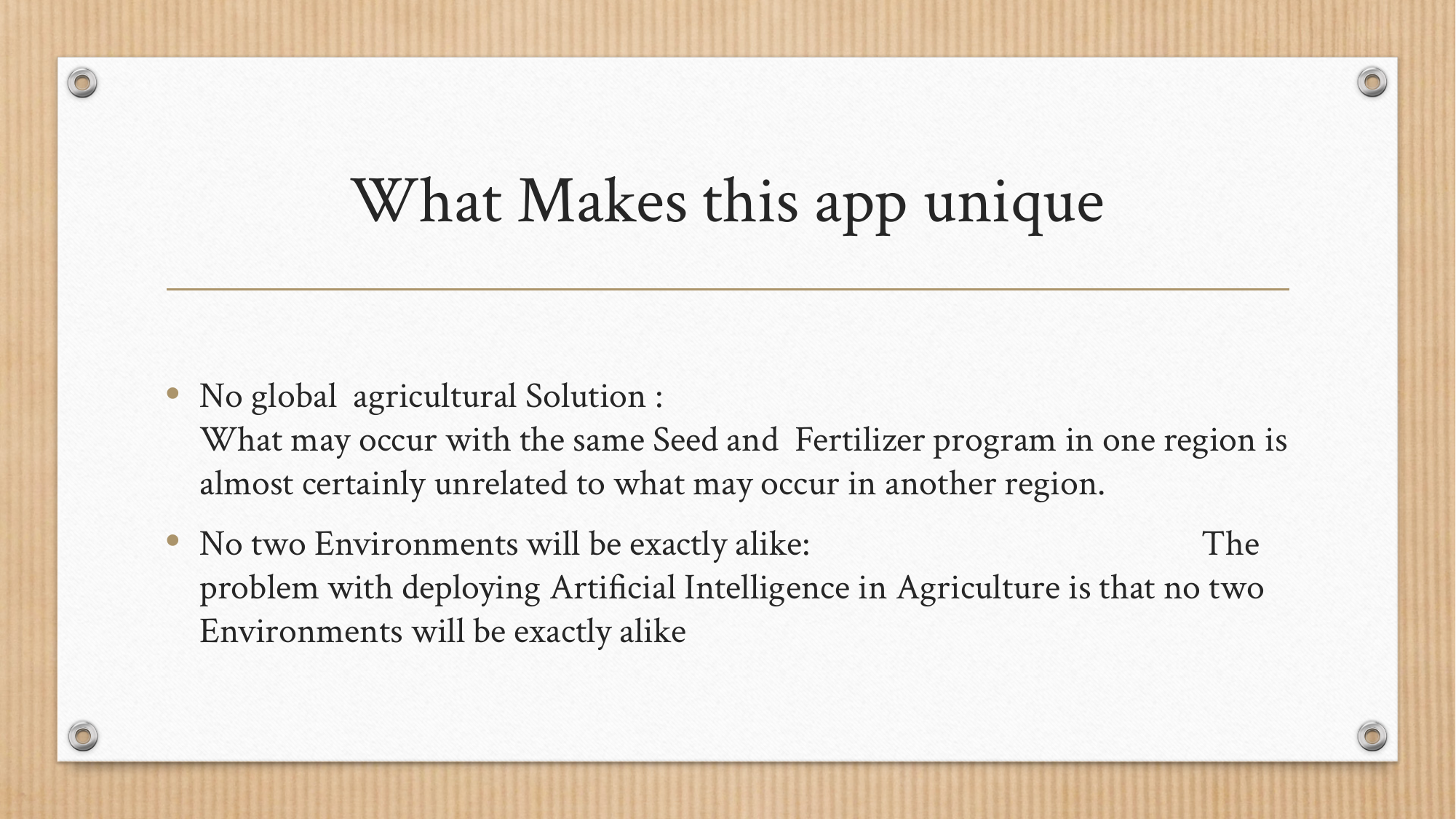

# What Makes this app unique

No global  agricultural Solution :          	                                                   What may occur with the same Seed and  Fertilizer program in one region is almost certainly unrelated to what may occur in another region.
No two Environments will be exactly alike:                                                The problem with deploying Artificial Intelligence in Agriculture is that no two Environments will be exactly alike